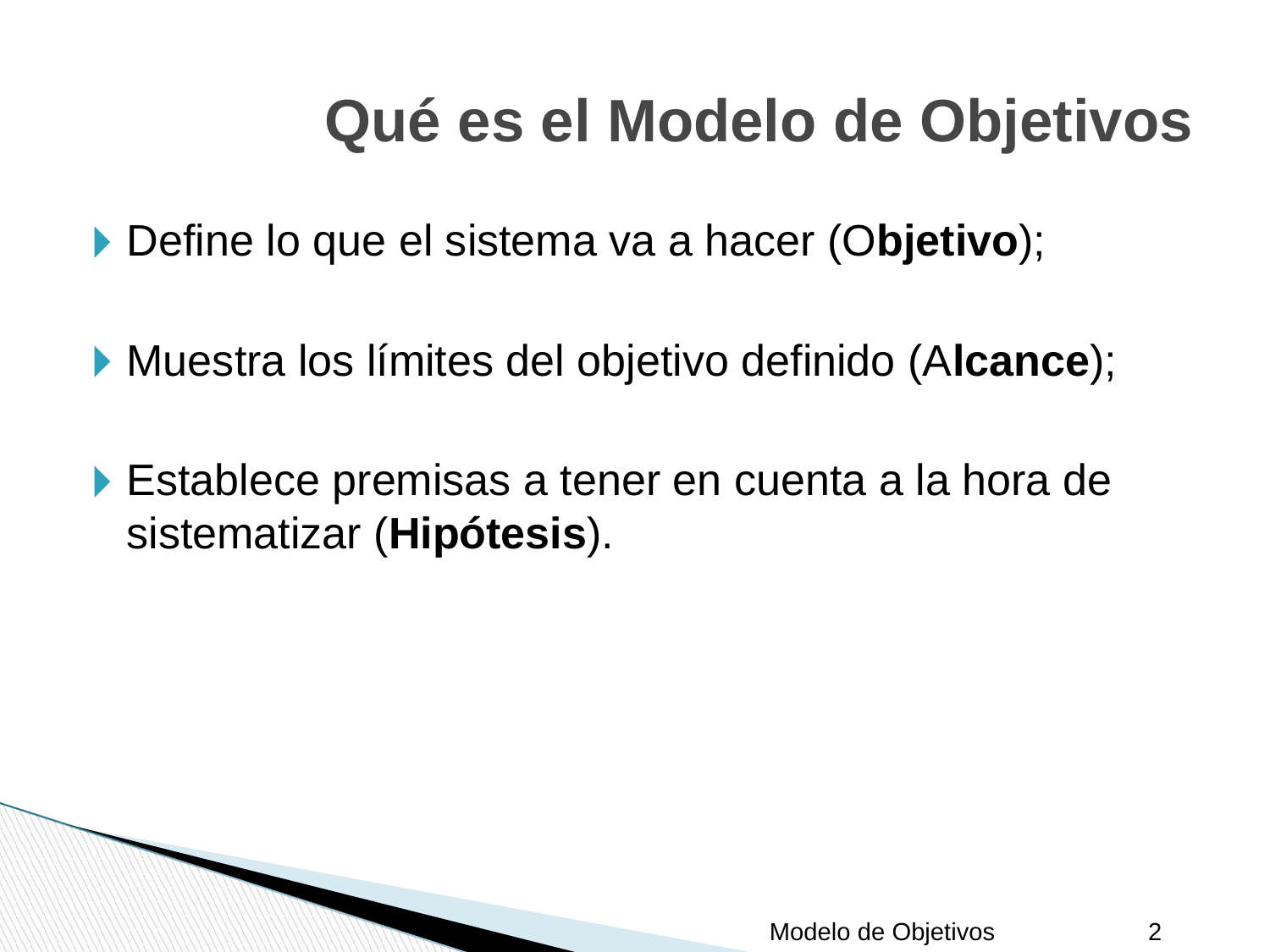

Qué es el Modelo de Objetivos
Define lo que el sistema va a hacer (Objetivo);

Muestra los límites del objetivo definido (Alcance);

Establece premisas a tener en cuenta a la hora de sistematizar (Hipótesis).
Modelo de Objetivos
2